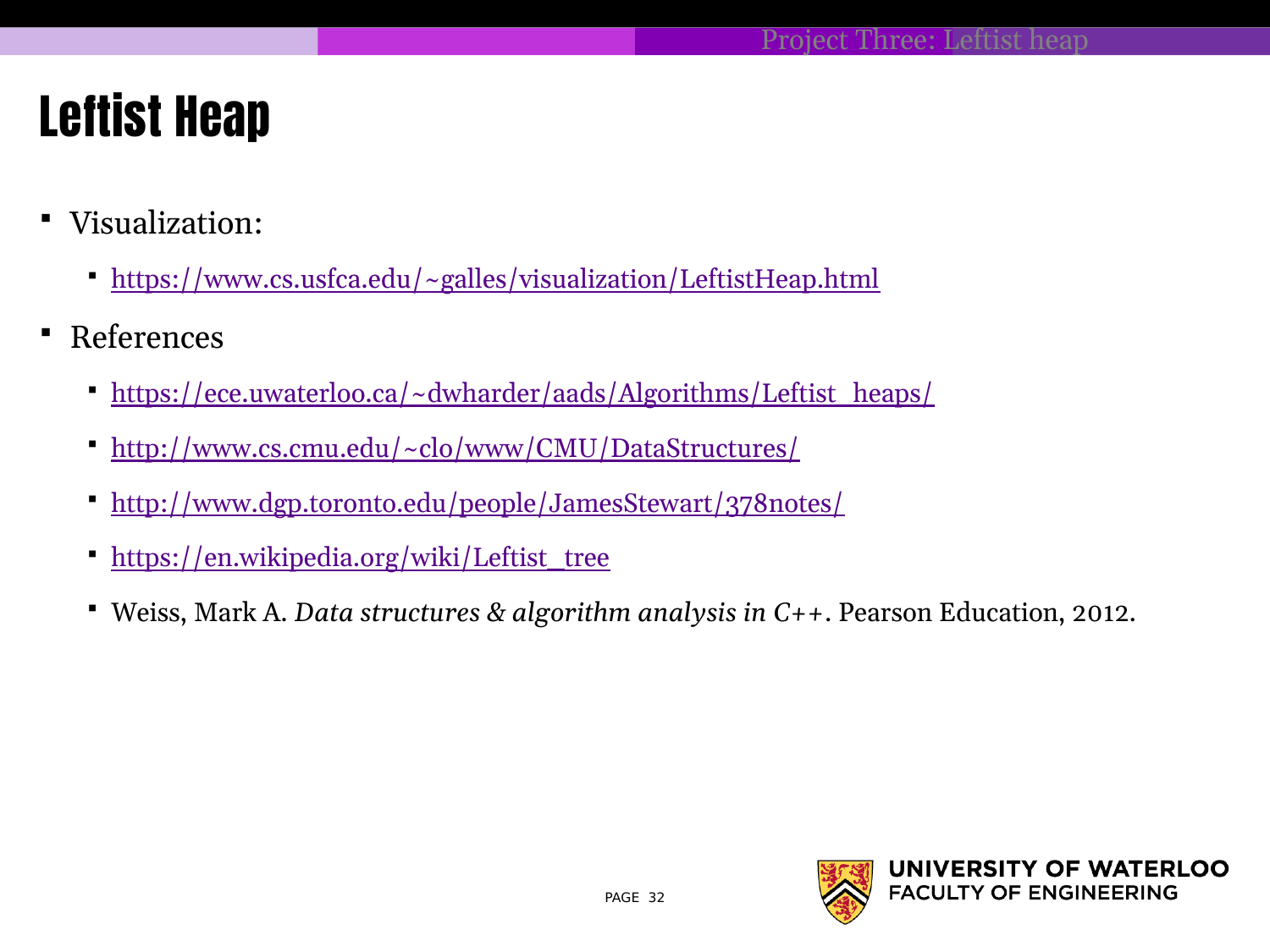

# Leftist Heap
Visualization:
https://www.cs.usfca.edu/~galles/visualization/LeftistHeap.html
References
https://ece.uwaterloo.ca/~dwharder/aads/Algorithms/Leftist_heaps/
http://www.cs.cmu.edu/~clo/www/CMU/DataStructures/
http://www.dgp.toronto.edu/people/JamesStewart/378notes/
https://en.wikipedia.org/wiki/Leftist_tree
Weiss, Mark A. Data structures & algorithm analysis in C++. Pearson Education, 2012.
PAGE  32